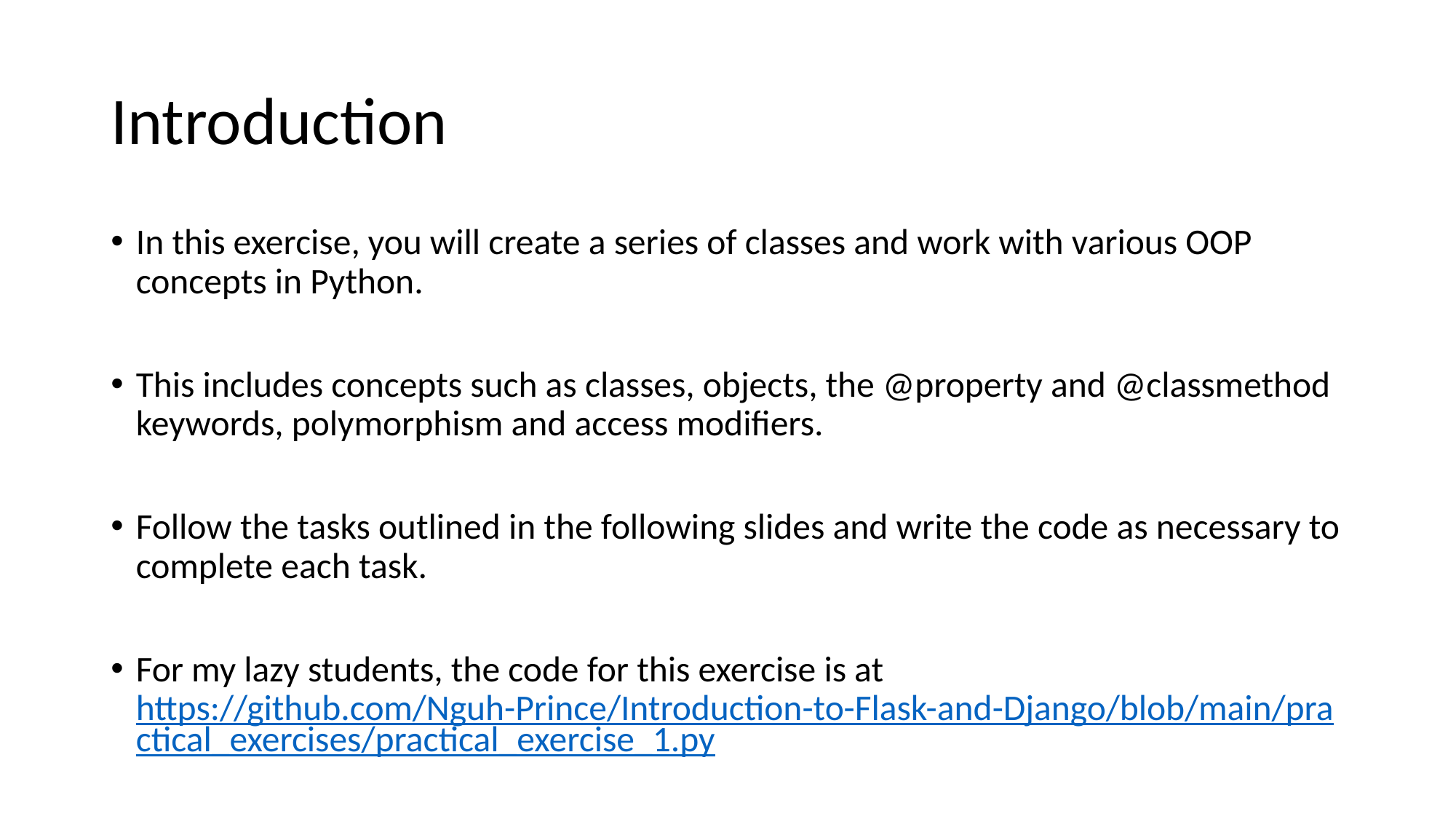

# Introduction
In this exercise, you will create a series of classes and work with various OOP concepts in Python.

This includes concepts such as classes, objects, the @property and @classmethod keywords, polymorphism and access modifiers.

Follow the tasks outlined in the following slides and write the code as necessary to complete each task.

For my lazy students, the code for this exercise is at https://github.com/Nguh-Prince/Introduction-to-Flask-and-Django/blob/main/practical_exercises/practical_exercise_1.py